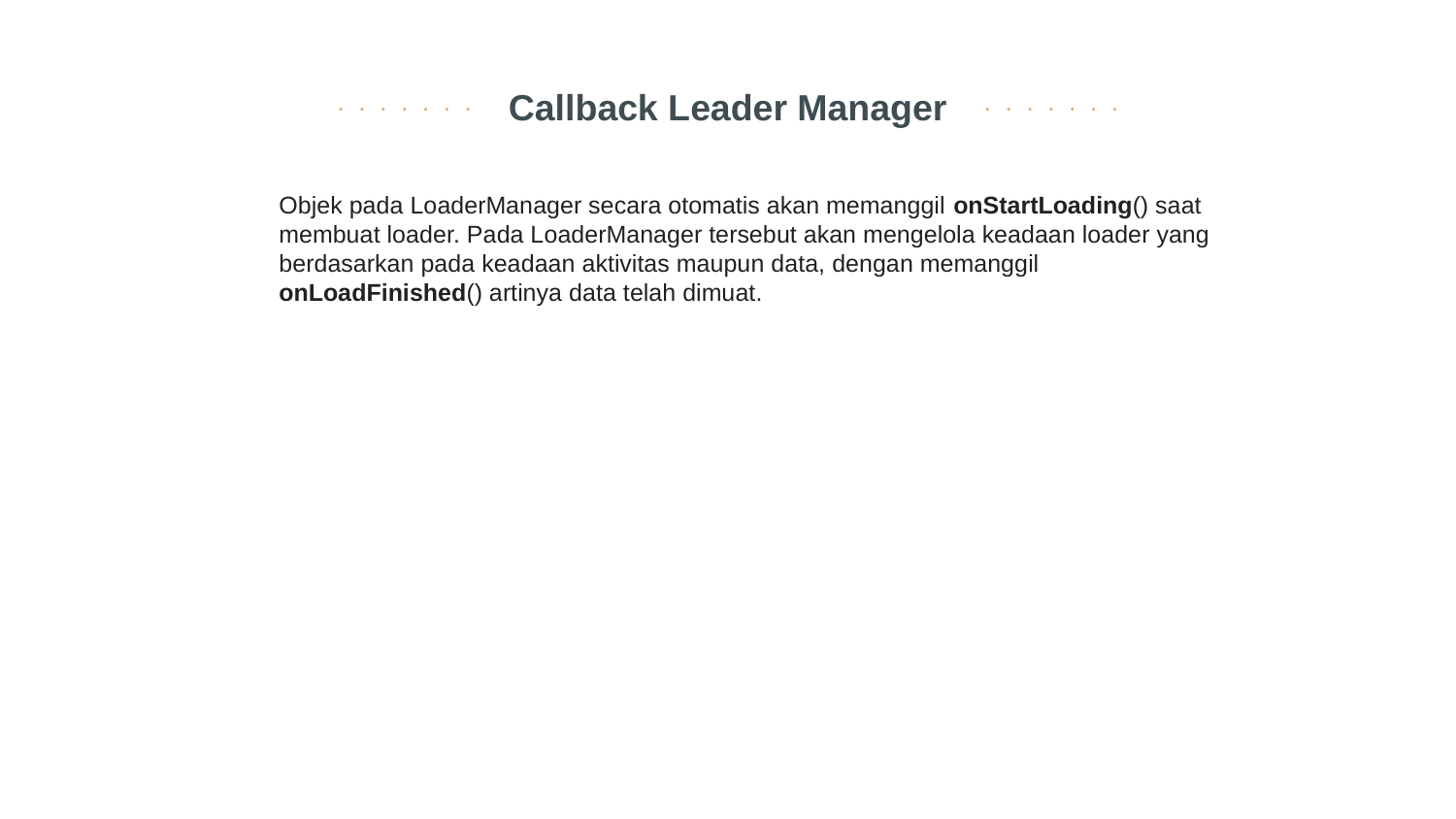

# Callback Leader Manager

Objek pada LoaderManager secara otomatis akan memanggil onStartLoading() saat membuat loader. Pada LoaderManager tersebut akan mengelola keadaan loader yang berdasarkan pada keadaan aktivitas maupun data, dengan memanggil onLoadFinished() artinya data telah dimuat.